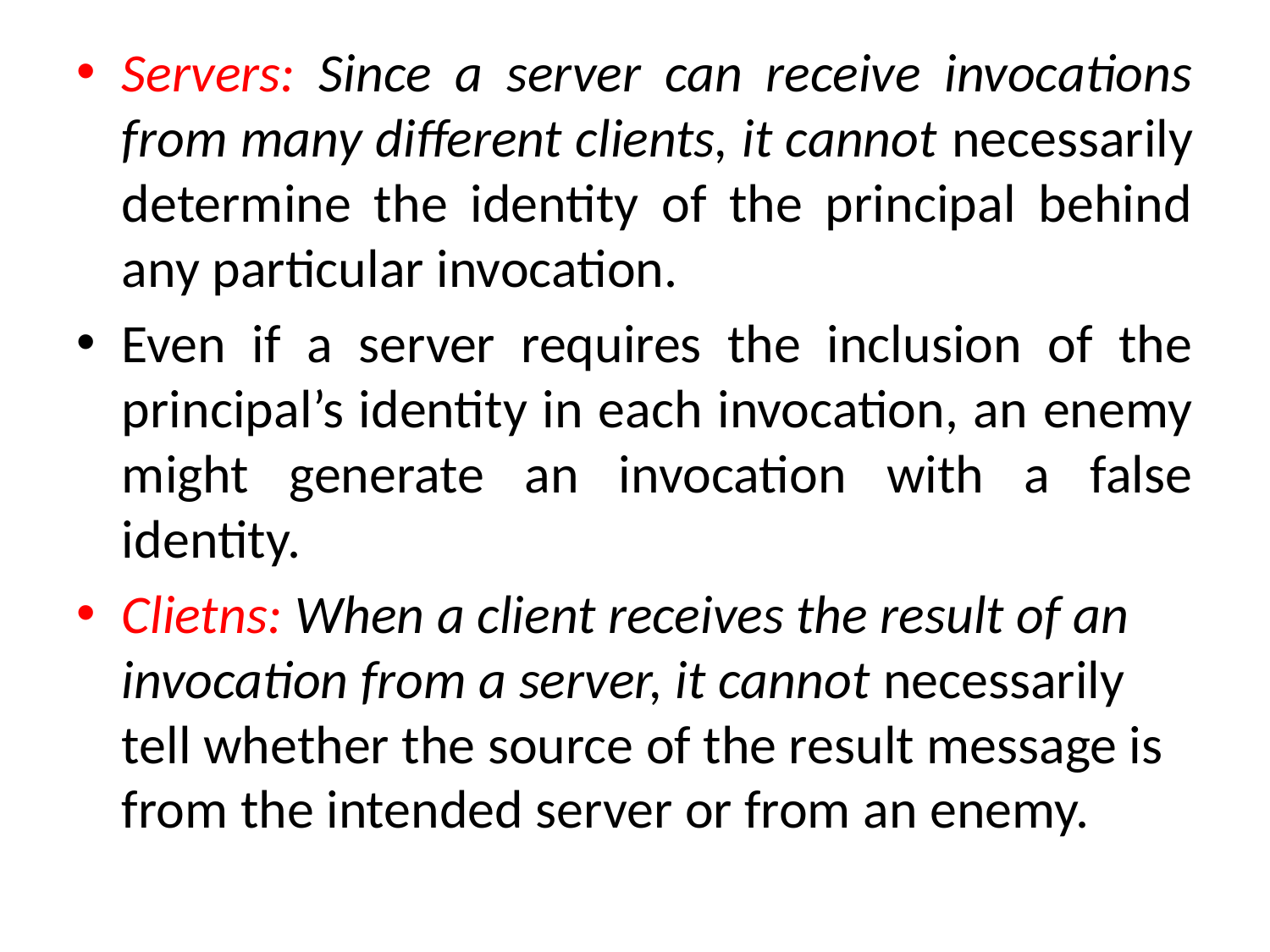

Servers: Since a server can receive invocations from many different clients, it cannot necessarily determine the identity of the principal behind any particular invocation.
Even if a server requires the inclusion of the principal’s identity in each invocation, an enemy might generate an invocation with a false identity.
Clietns: When a client receives the result of an invocation from a server, it cannot necessarily tell whether the source of the result message is from the intended server or from an enemy.